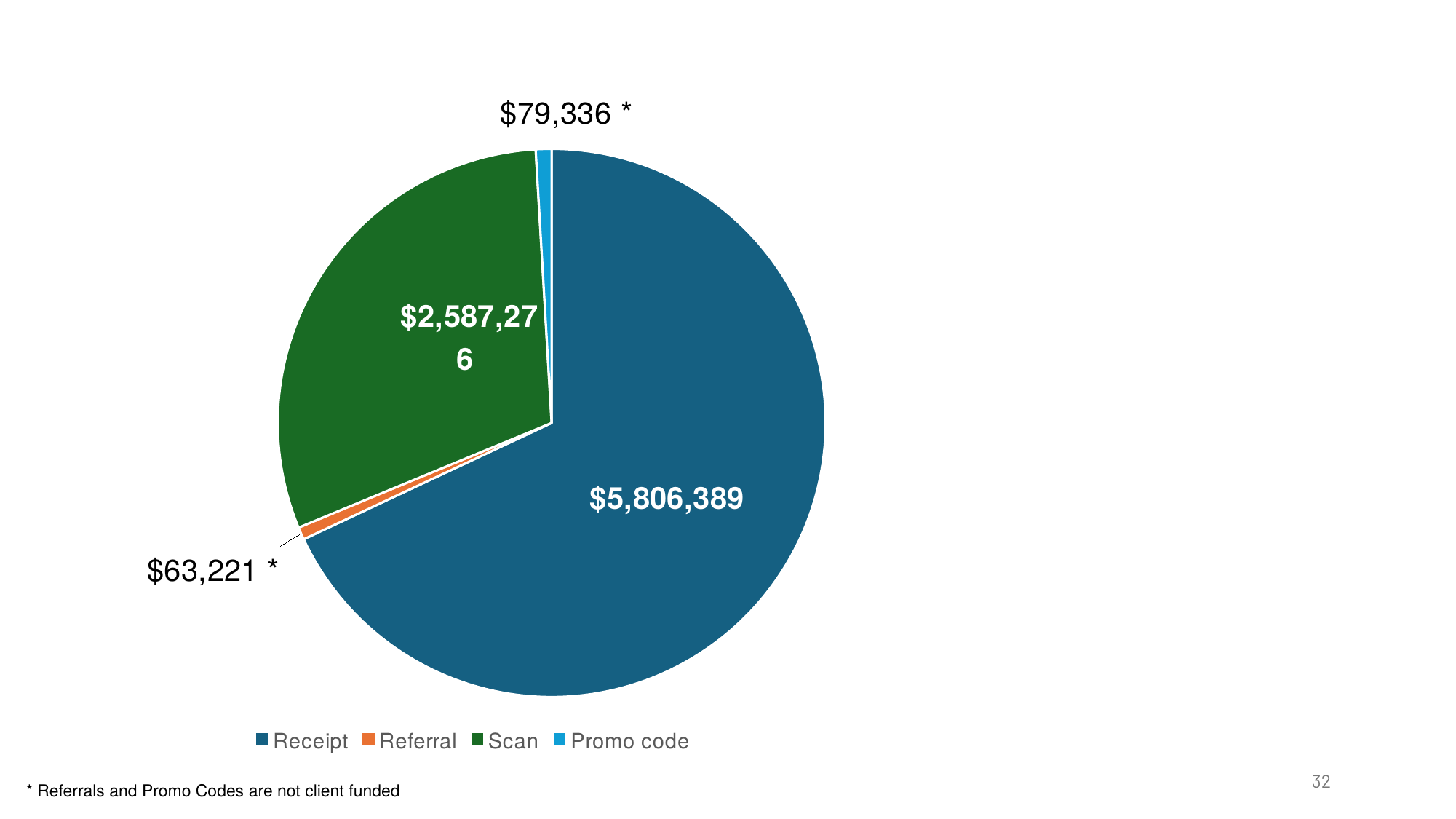

### Chart:

| Category |  |
|---|---|
| Receipt | 5806389.152 |
| Referral | 63221.0 |
| Scan | 2587276.332 |
| Promo code | 79335.8 |
32
* Referrals and Promo Codes are not client funded